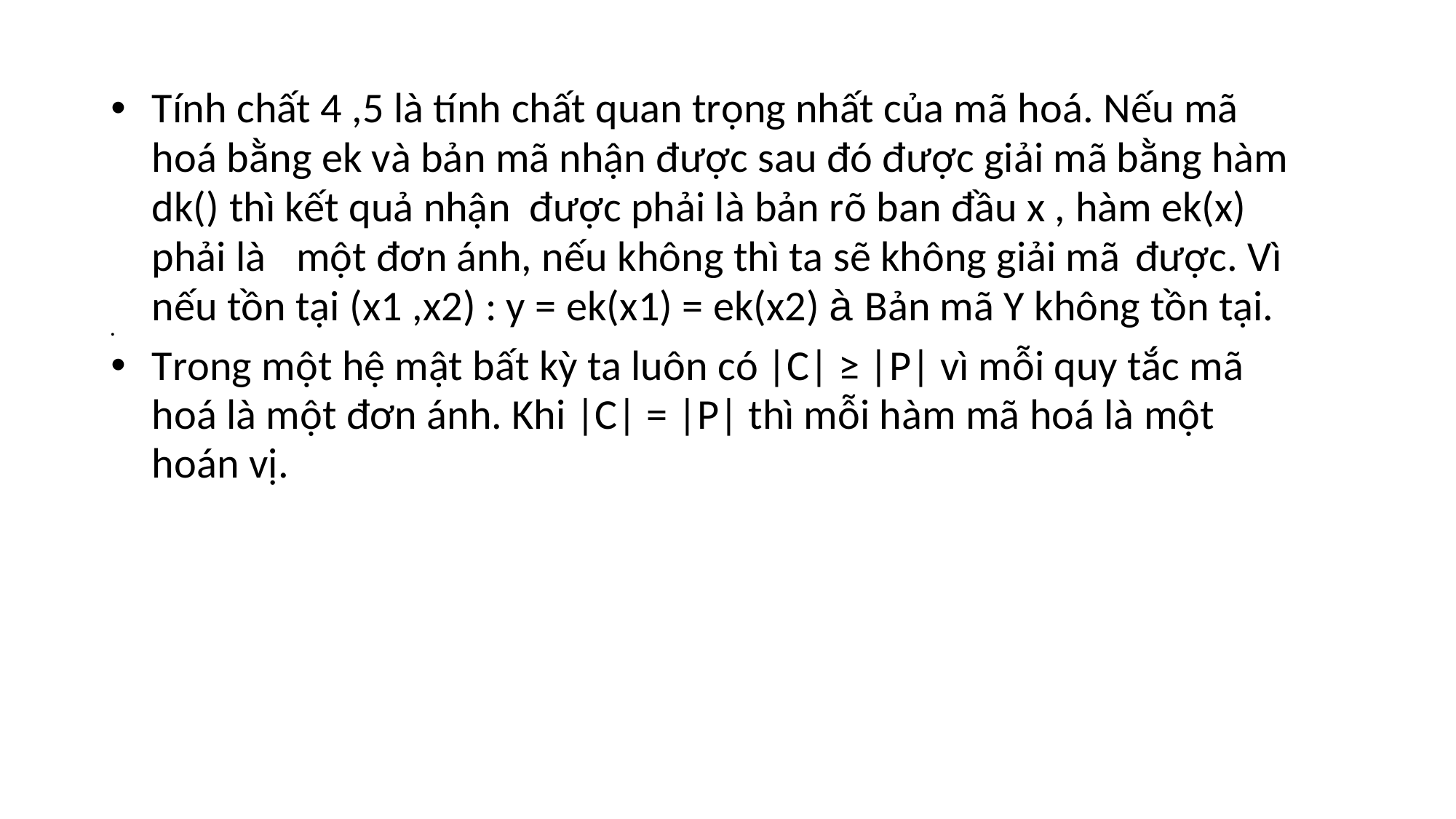

Tính chất 4 ,5 là tính chất quan trọng nhất của mã hoá. Nếu mã hoá bằng ek và bản mã nhận được sau đó được giải mã bằng hàm dk() thì kết quả nhận được phải là bản rõ ban đầu x , hàm ek(x) phải là một đơn ánh, nếu không thì ta sẽ không giải mã được. Vì nếu tồn tại (x1 ,x2) : y = ek(x1) = ek(x2) à Bản mã Y không tồn tại.

Trong một hệ mật bất kỳ ta luôn có |C| ≥ |P| vì mỗi quy tắc mã hoá là một đơn ánh. Khi |C| = |P| thì mỗi hàm mã hoá là một hoán vị.